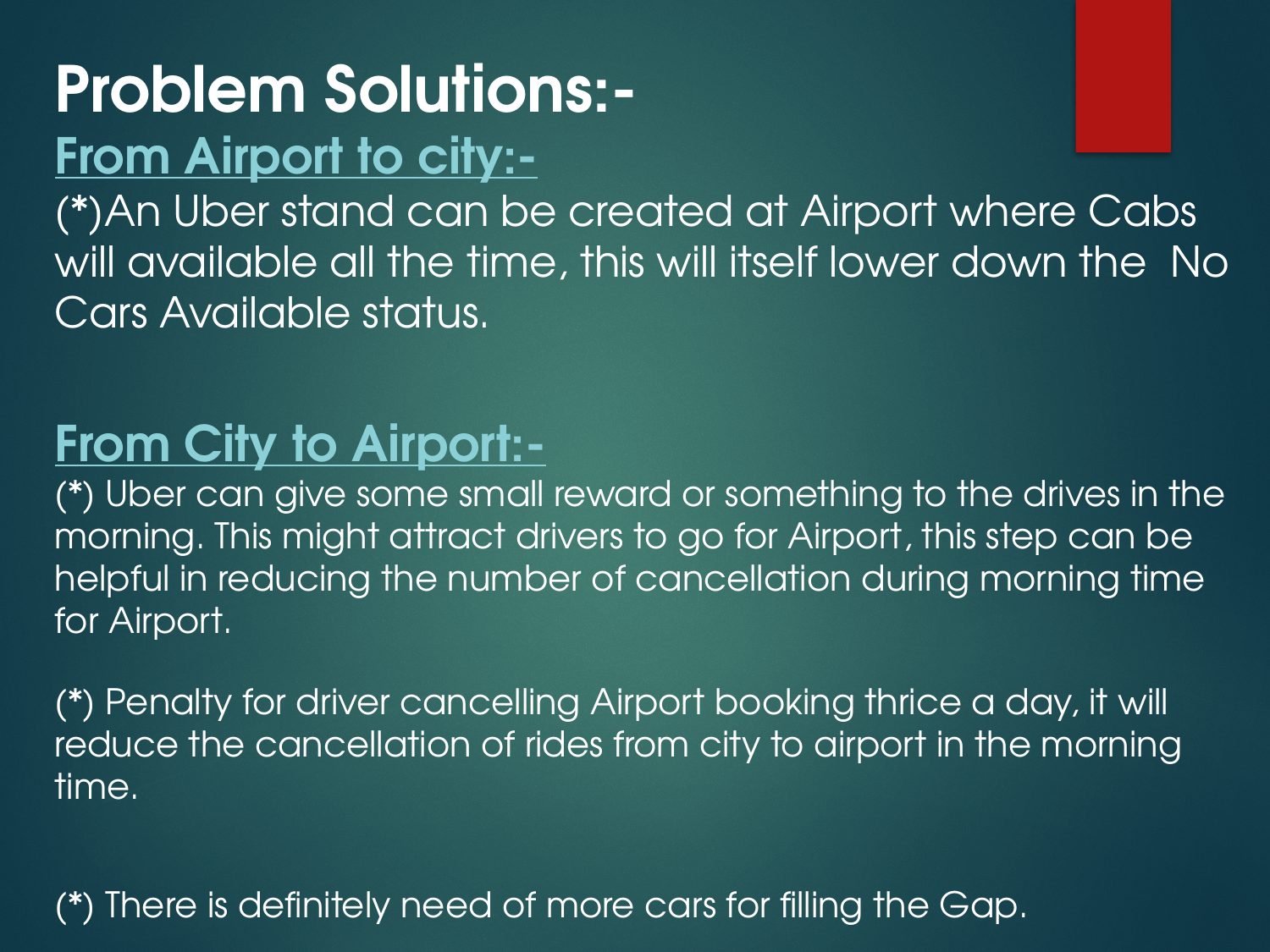

Problem Solutions:-
From Airport to city:-
(*)An Uber stand can be created at Airport where Cabs will available all the time, this will itself lower down the  No Cars Available status.

From City to Airport:-
(*) Uber can give some small reward or something to the drives in the morning. This might attract drivers to go for Airport, this step can be helpful in reducing the number of cancellation during morning time for Airport.

(*) Penalty for driver cancelling Airport booking thrice a day, it will reduce the cancellation of rides from city to airport in the morning time.

(*) There is definitely need of more cars for filling the Gap.